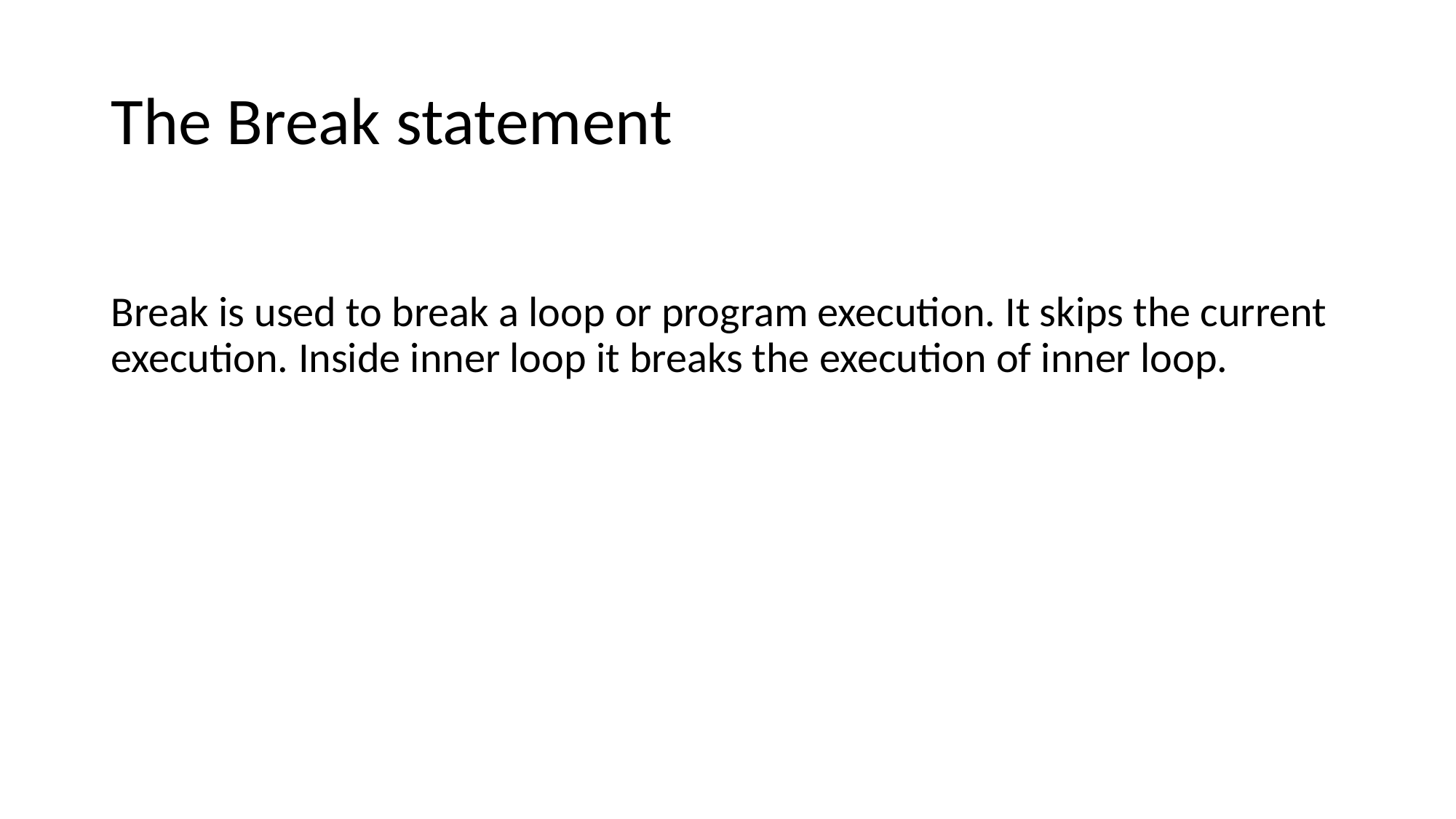

# The Break statement

Break is used to break a loop or program execution. It skips the current execution. Inside inner loop it breaks the execution of inner loop.